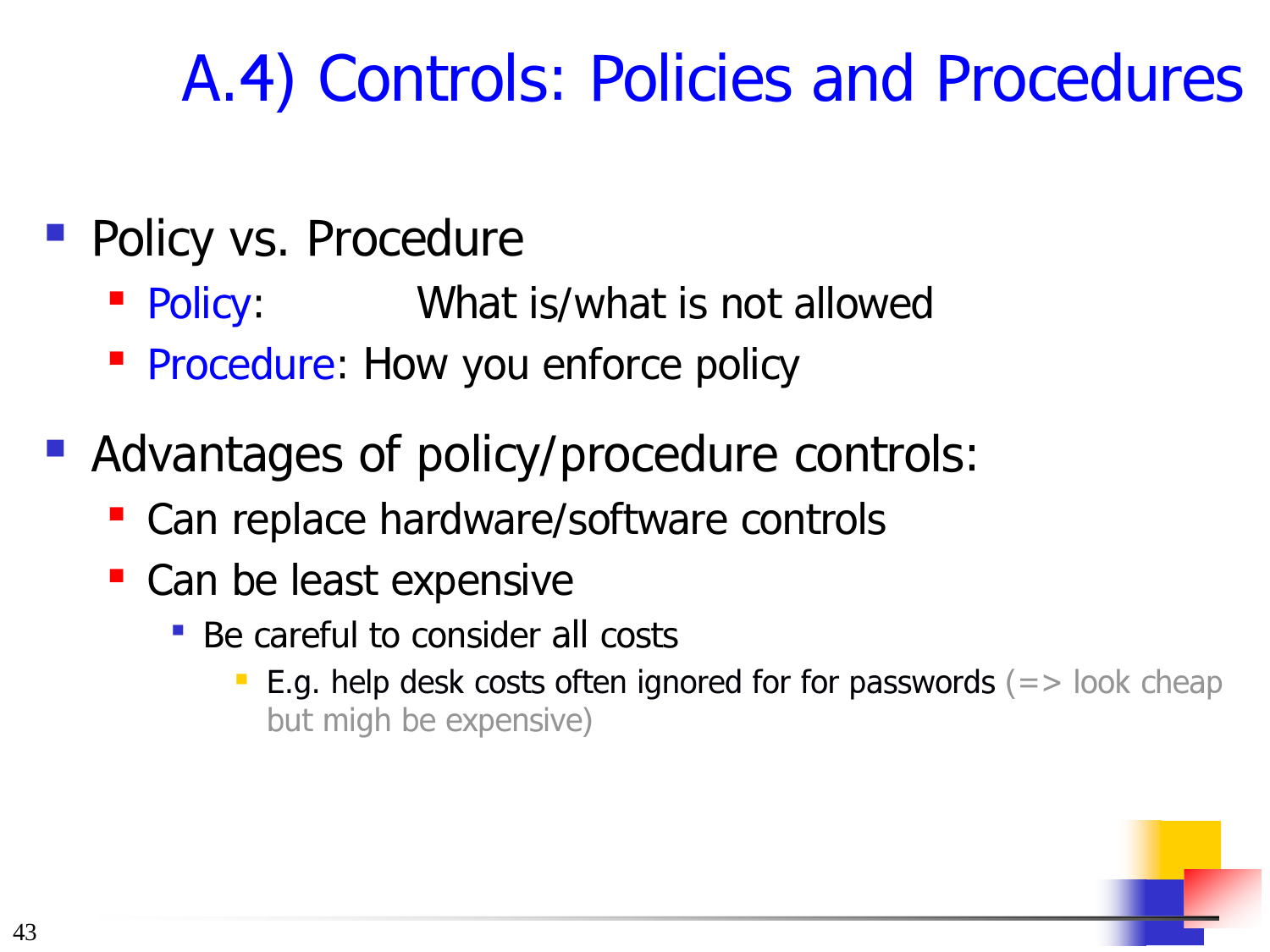

# A.4) Controls: Policies and Procedures
Policy vs. Procedure
Policy:	What is/what is not allowed
Procedure: How you enforce policy
Advantages of policy/procedure controls:
Can replace hardware/software controls
Can be least expensive
Be careful to consider all costs
E.g. help desk costs often ignored for for passwords (=> look cheap but migh be expensive)
43